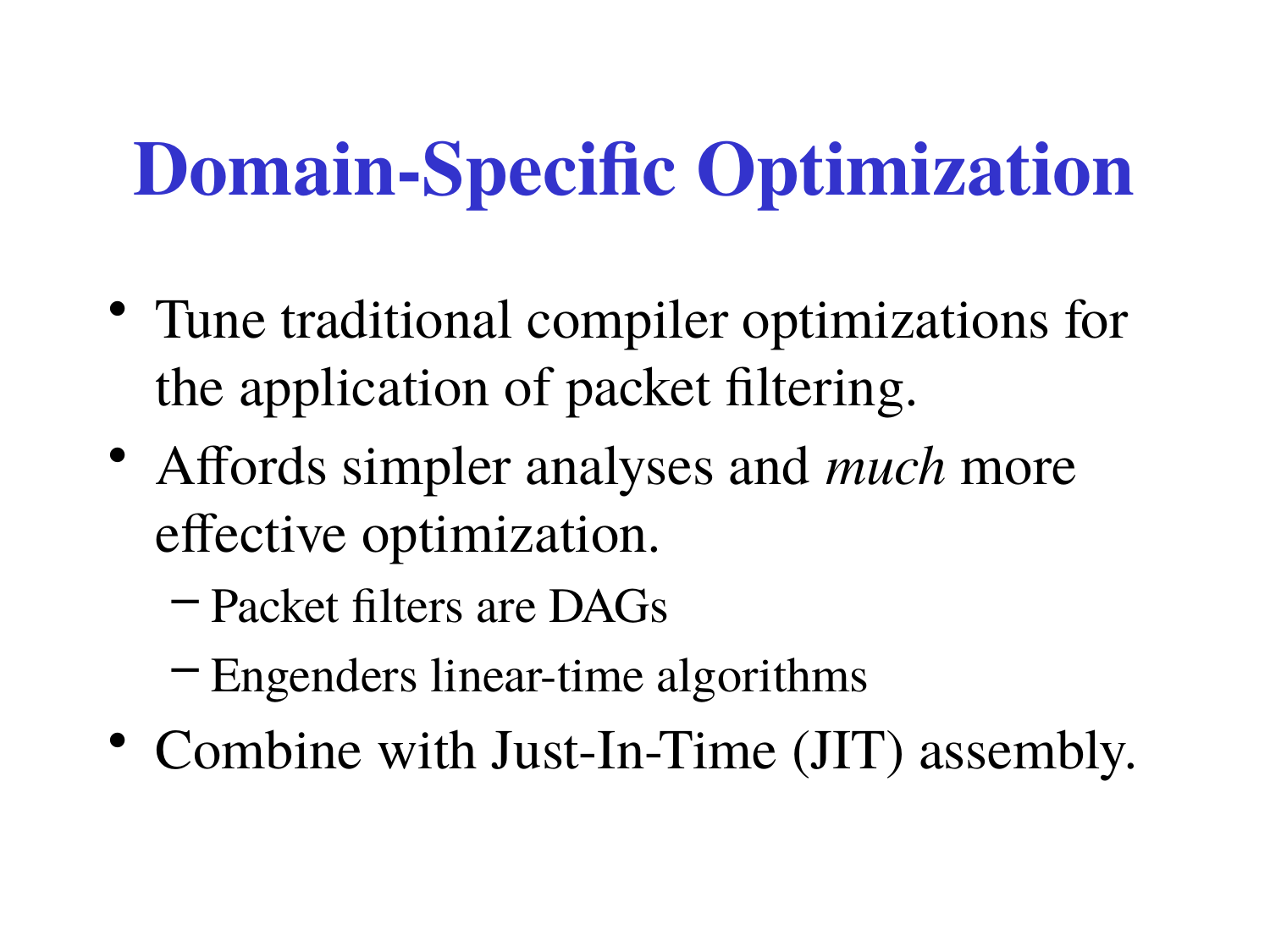

# Domain-Specific Optimization
Tune traditional compiler optimizations for the application of packet filtering.
Affords simpler analyses and much more effective optimization.
Packet filters are DAGs
Engenders linear-time algorithms
Combine with Just-In-Time (JIT) assembly.